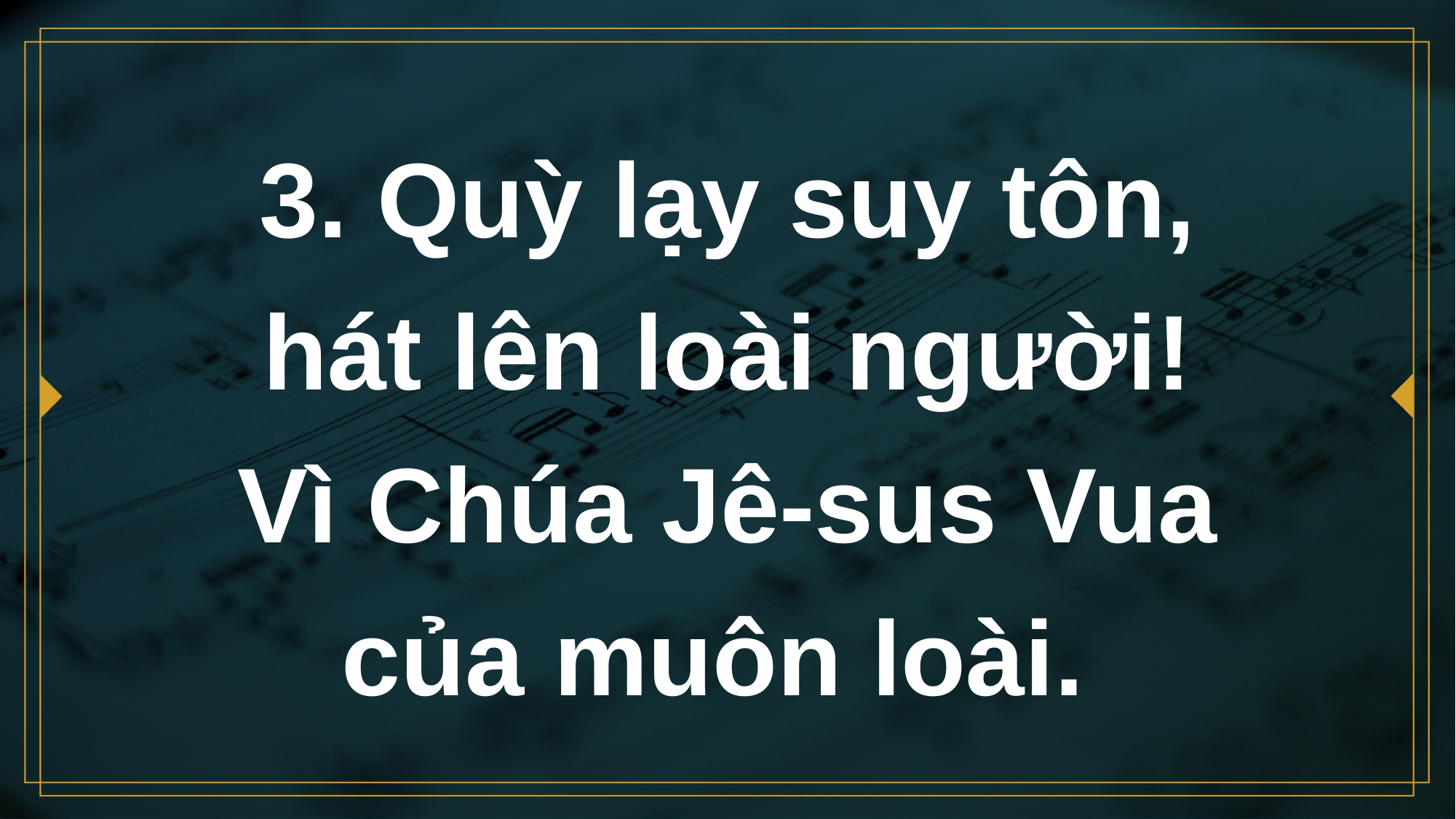

# 3. Quỳ lạy suy tôn, hát lên loài người! Vì Chúa Jê-sus Vua của muôn loài.